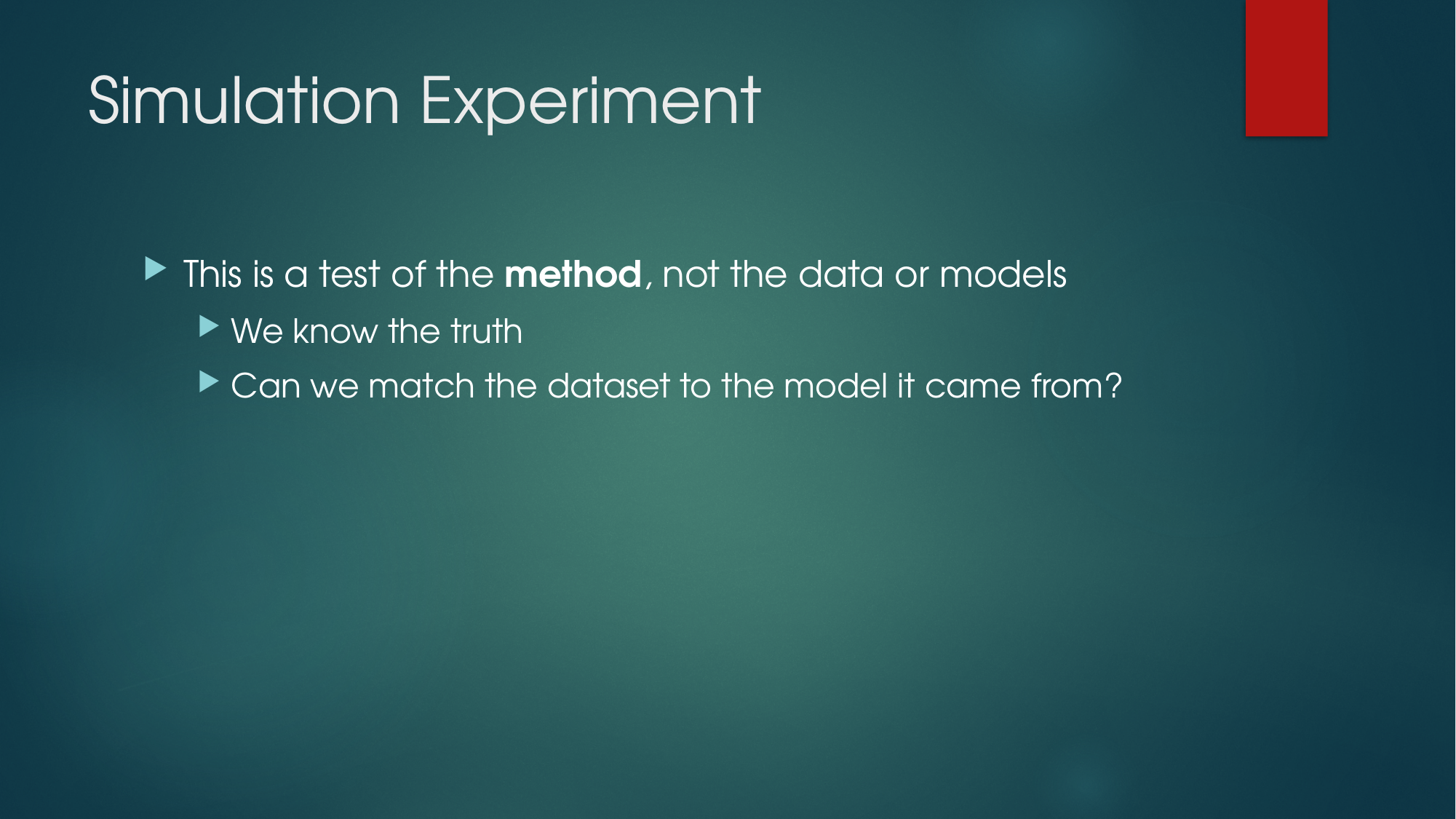

# Simulation Experiment
This is a test of the method, not the data or models
We know the truth
Can we match the dataset to the model it came from?